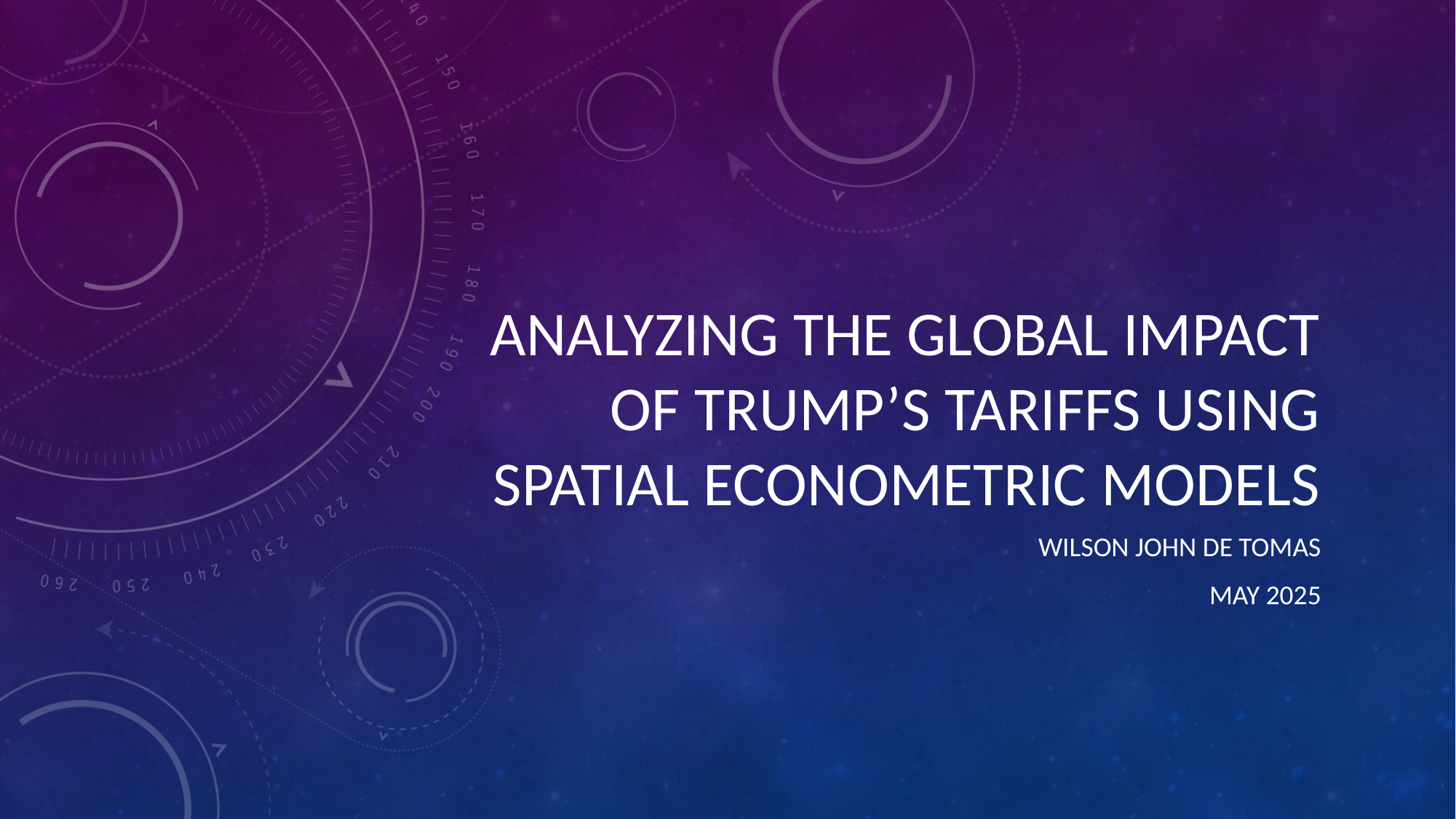

# ANALYZING THE GLOBAL IMPACT OF TRUMP’S TARIFFS USING SPATIAL ECONOMETRIC MODELS
Wilson john de tomas
May 2025